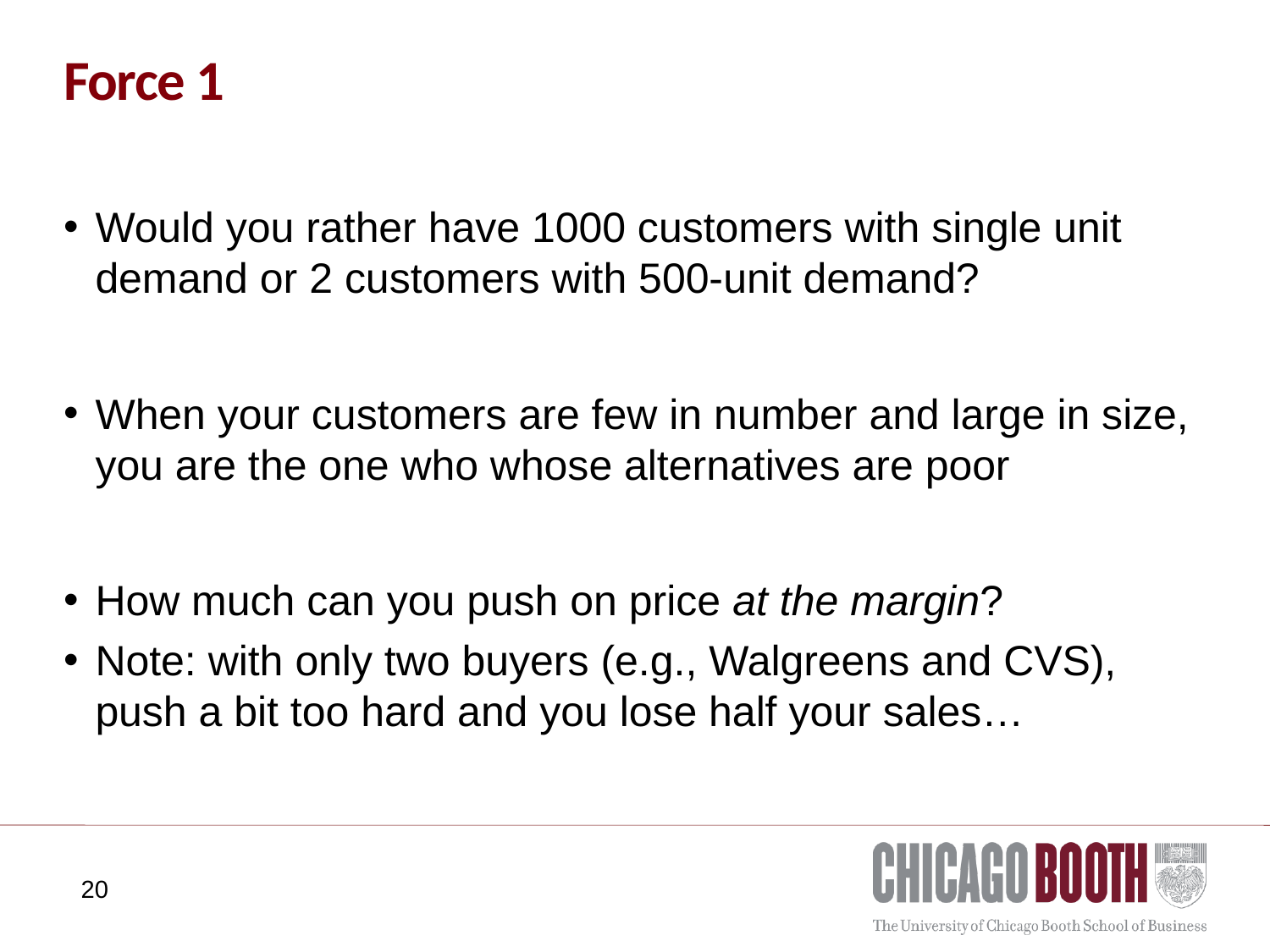

# Force 1

Would you rather have 1000 customers with single unit demand or 2 customers with 500-unit demand?

When your customers are few in number and large in size, you are the one who whose alternatives are poor

How much can you push on price at the margin?
Note: with only two buyers (e.g., Walgreens and CVS),     push a bit too hard and you lose half your sales…